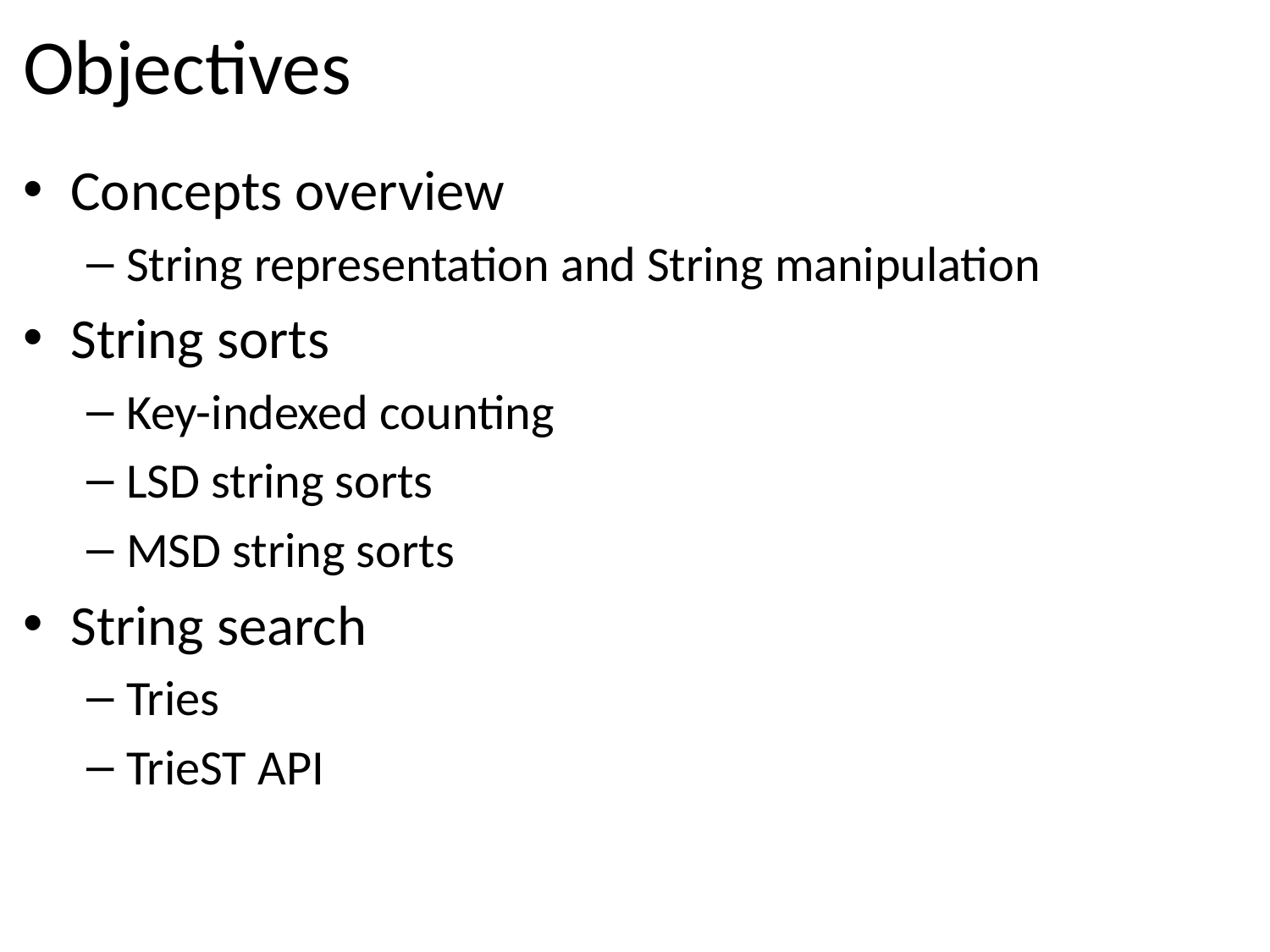

# Objectives
Concepts overview
String representation and String manipulation
String sorts
Key-indexed counting
LSD string sorts
MSD string sorts
String search
Tries
TrieST API